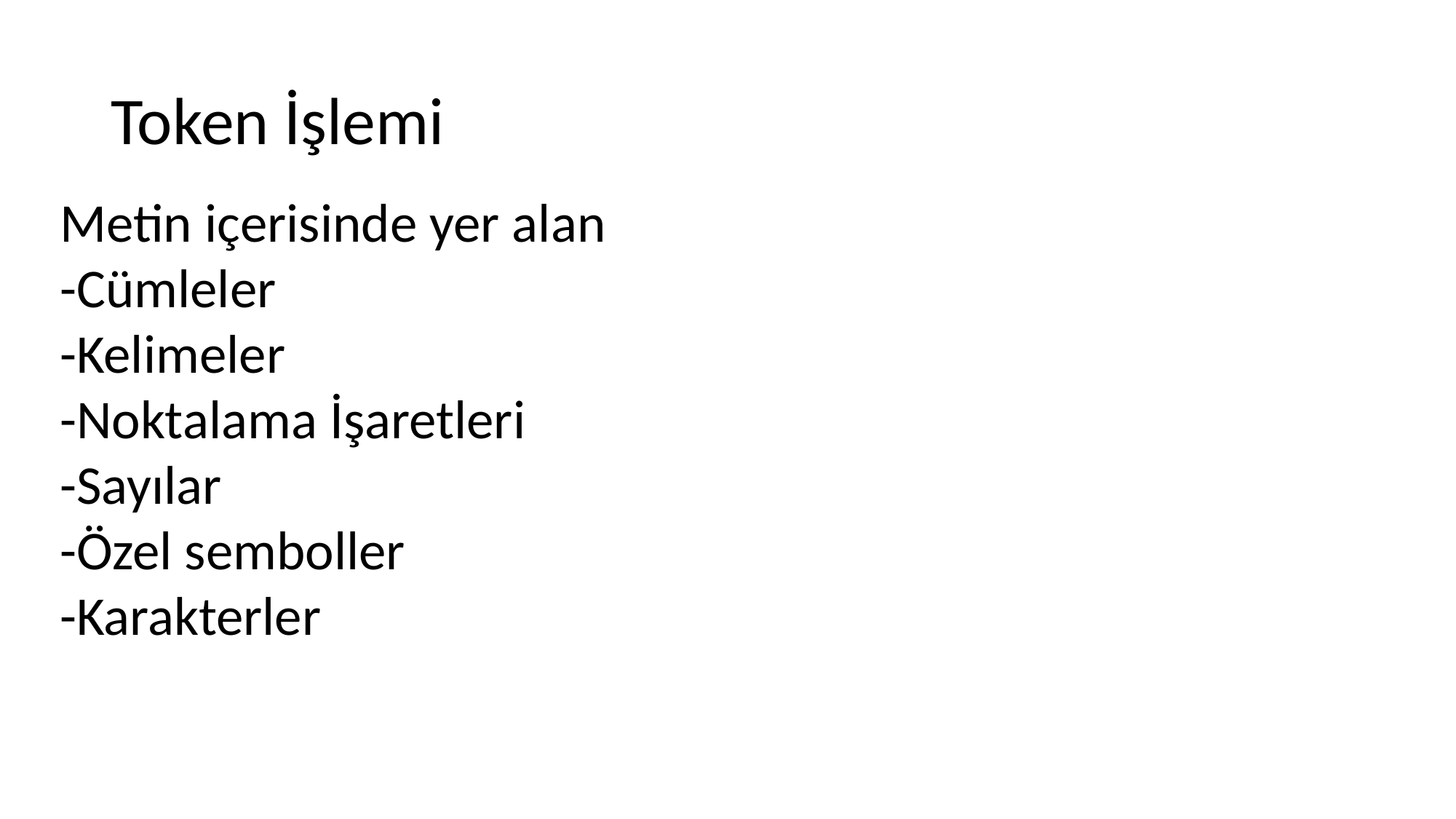

# Token İşlemi
Metin içerisinde yer alan
-Cümleler
-Kelimeler
-Noktalama İşaretleri
-Sayılar
-Özel semboller
-Karakterler